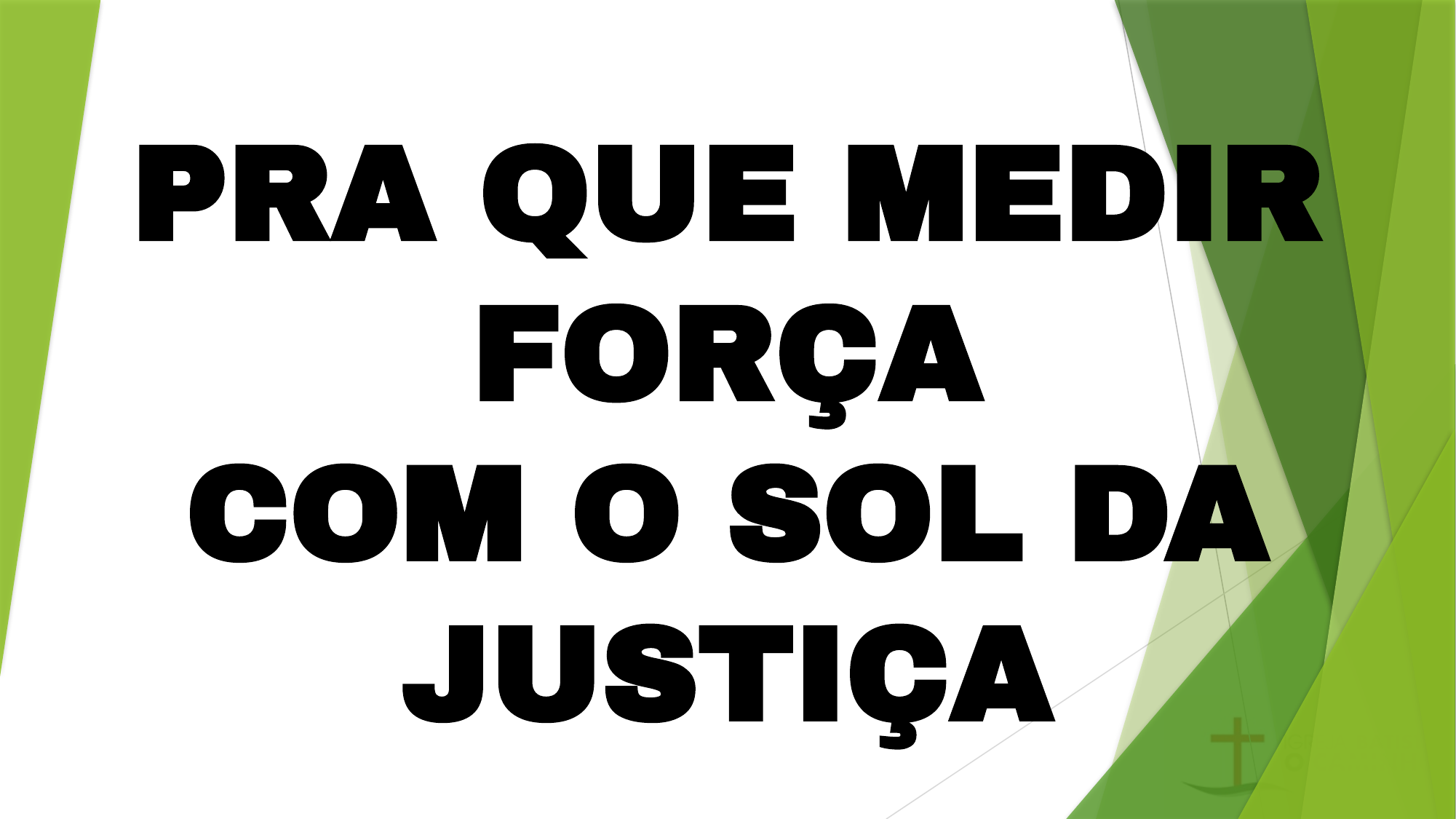

# PRA QUE MEDIR FORÇA COM O SOL DA JUSTIÇA